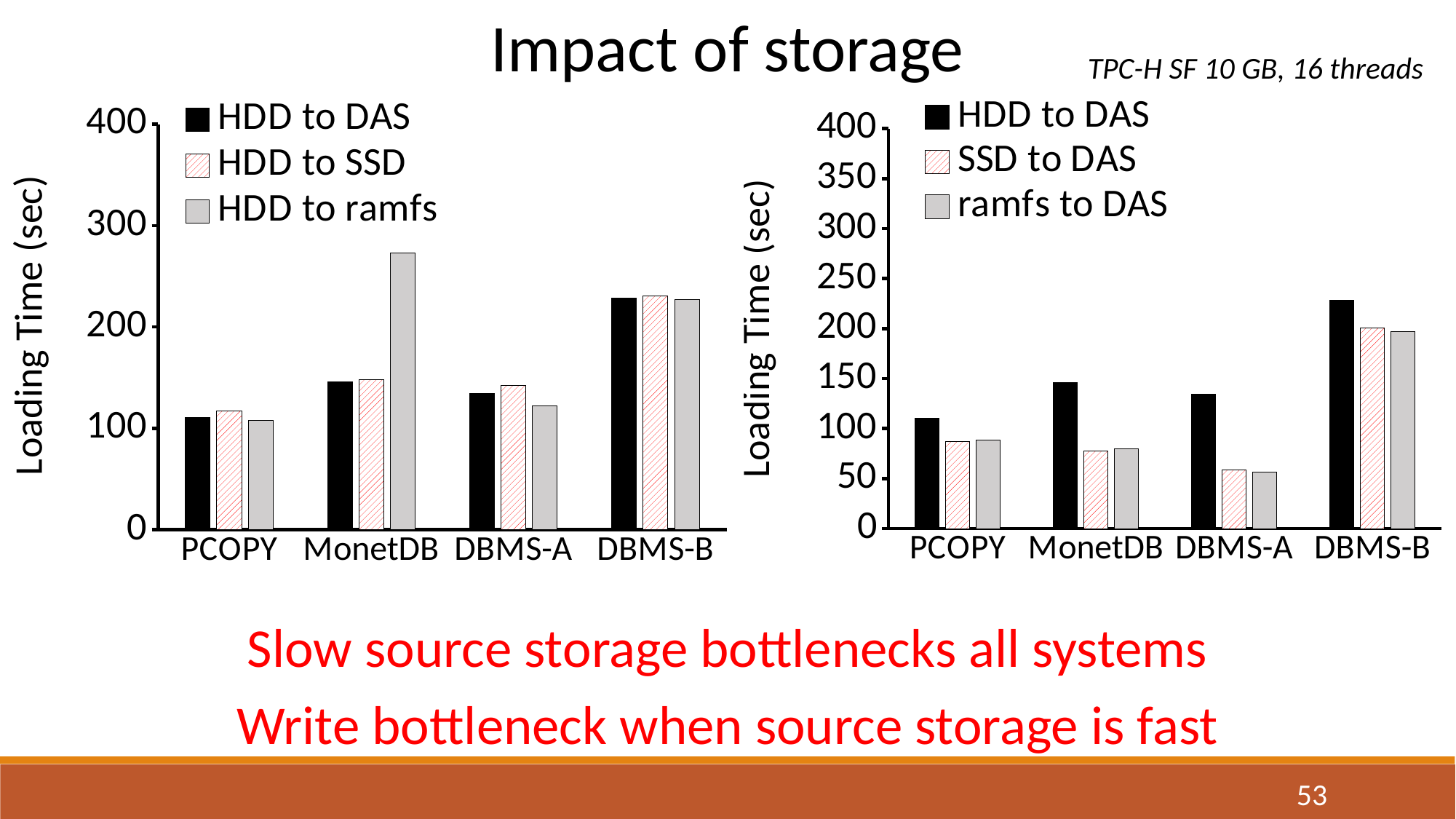

Impact of storage
TPC-H SF 10 GB, 16 threads

### Chart

| Category | HDD to DAS | HDD to SSD | HDD to ramfs |
|---|---|---|---|
| PCOPY | 110.62 | 117.27 | 108.0 |
| MonetDB | 145.708372831 | 148.005733013 | 273.283885956 |
| DBMS-A | 134.62 | 142.01 | 121.88 |
| DBMS-B | 228.37 | 230.26 | 227.31 |

### Chart

| Category | HDD to DAS | SSD to DAS | ramfs to DAS |
|---|---|---|---|
| PCOPY | 110.62 | 87.09 | 88.15 |
| MonetDB | 145.71 | 77.52 | 79.69 |
| DBMS-A | 134.62 | 59.03 | 56.8 |
| DBMS-B | 228.37 | 200.54 | 197.14 |
Slow source storage bottlenecks all systems
Write bottleneck when source storage is fast
53